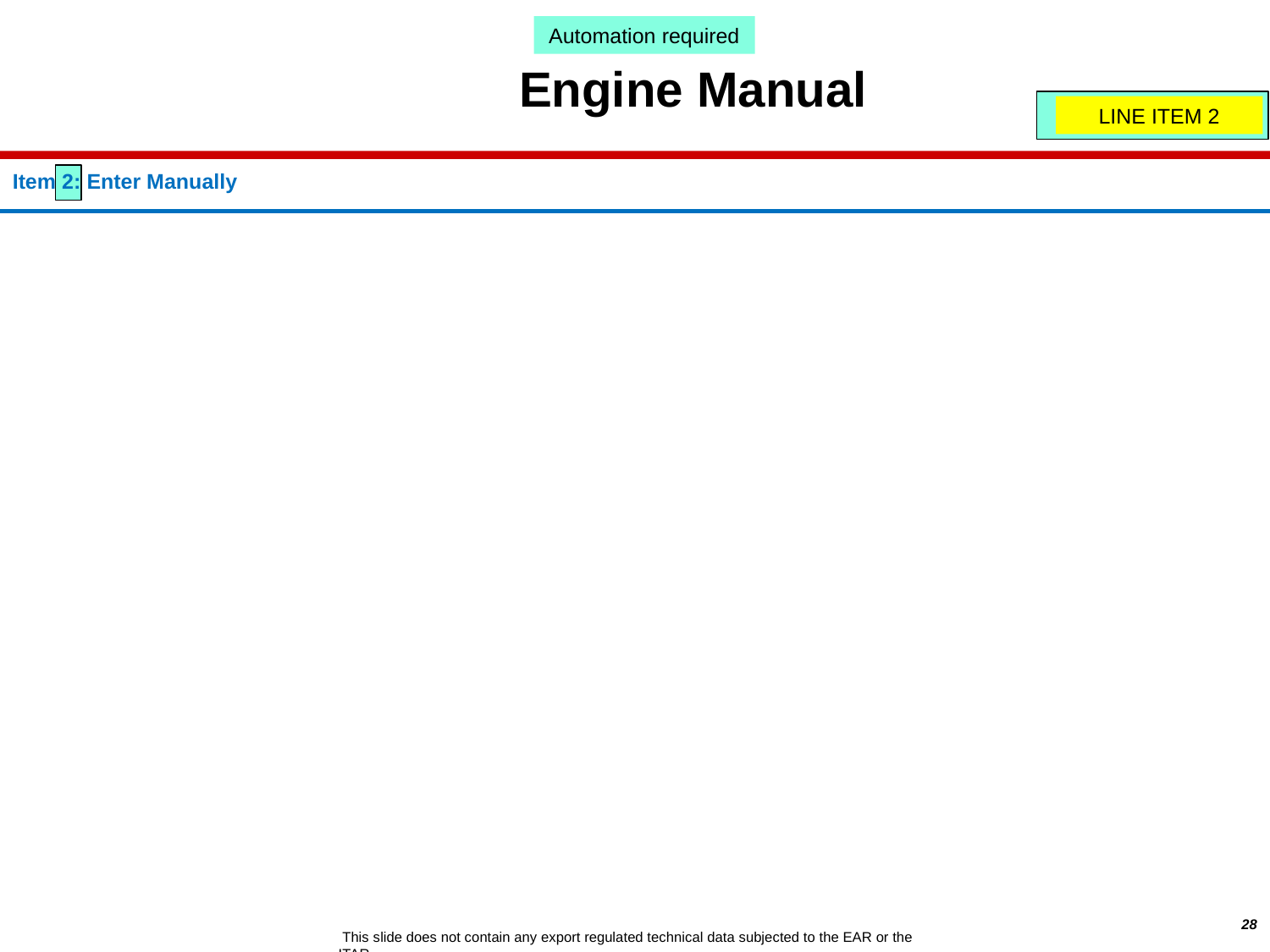

Automation required
Engine Manual

LINE ITEM 2
Item 2: Enter Manually

28